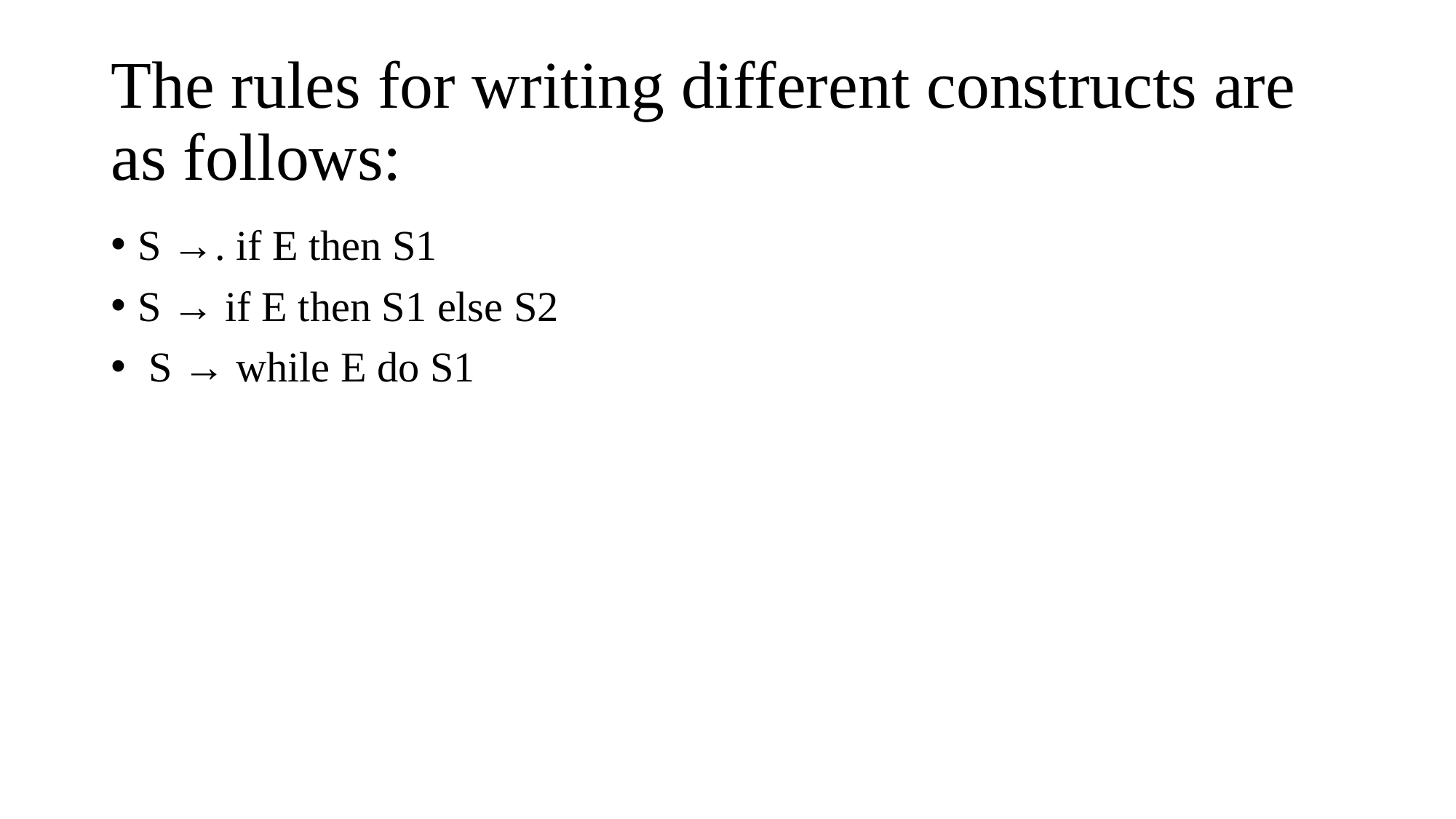

# The rules for writing different constructs are as follows:
S →. if E then S1
S → if E then S1 else S2
 S → while E do S1